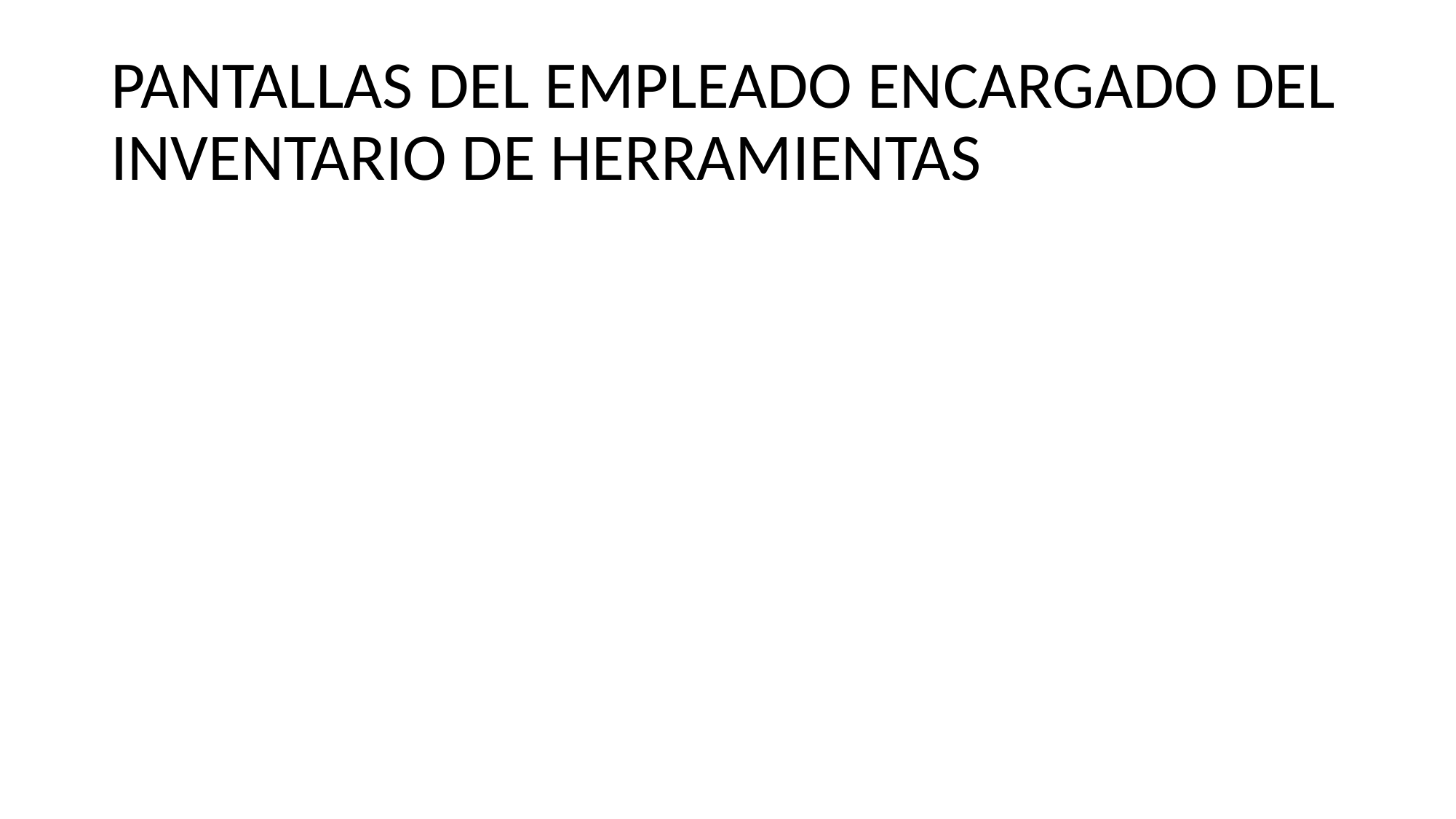

# PANTALLAS DEL EMPLEADO ENCARGADO DEL INVENTARIO DE HERRAMIENTAS